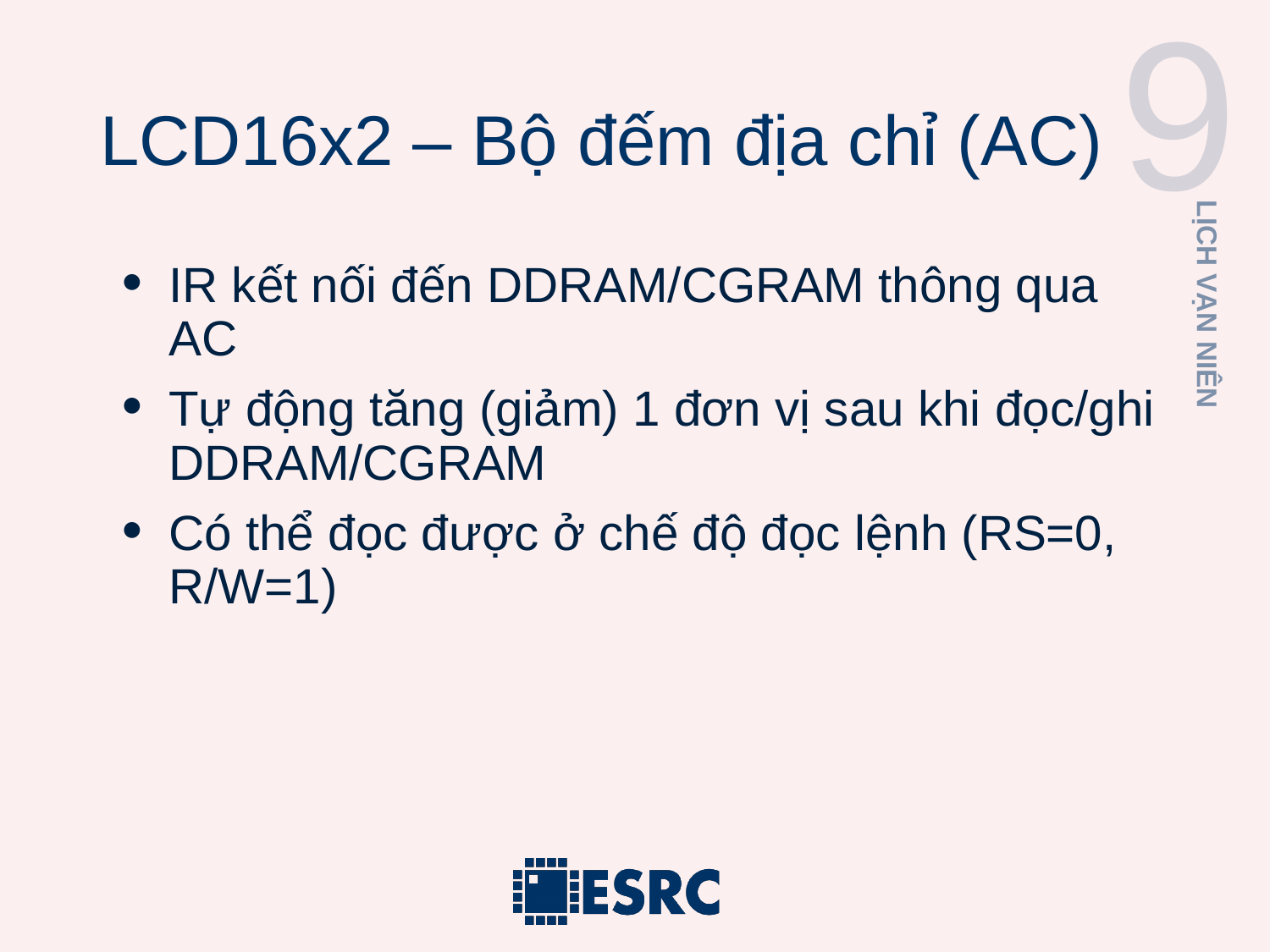

9
# LCD16x2 – Bộ đếm địa chỉ (AC)
IR kết nối đến DDRAM/CGRAM thông qua AC
Tự động tăng (giảm) 1 đơn vị sau khi đọc/ghi DDRAM/CGRAM
Có thể đọc được ở chế độ đọc lệnh (RS=0, R/W=1)
Lịch vạn niên